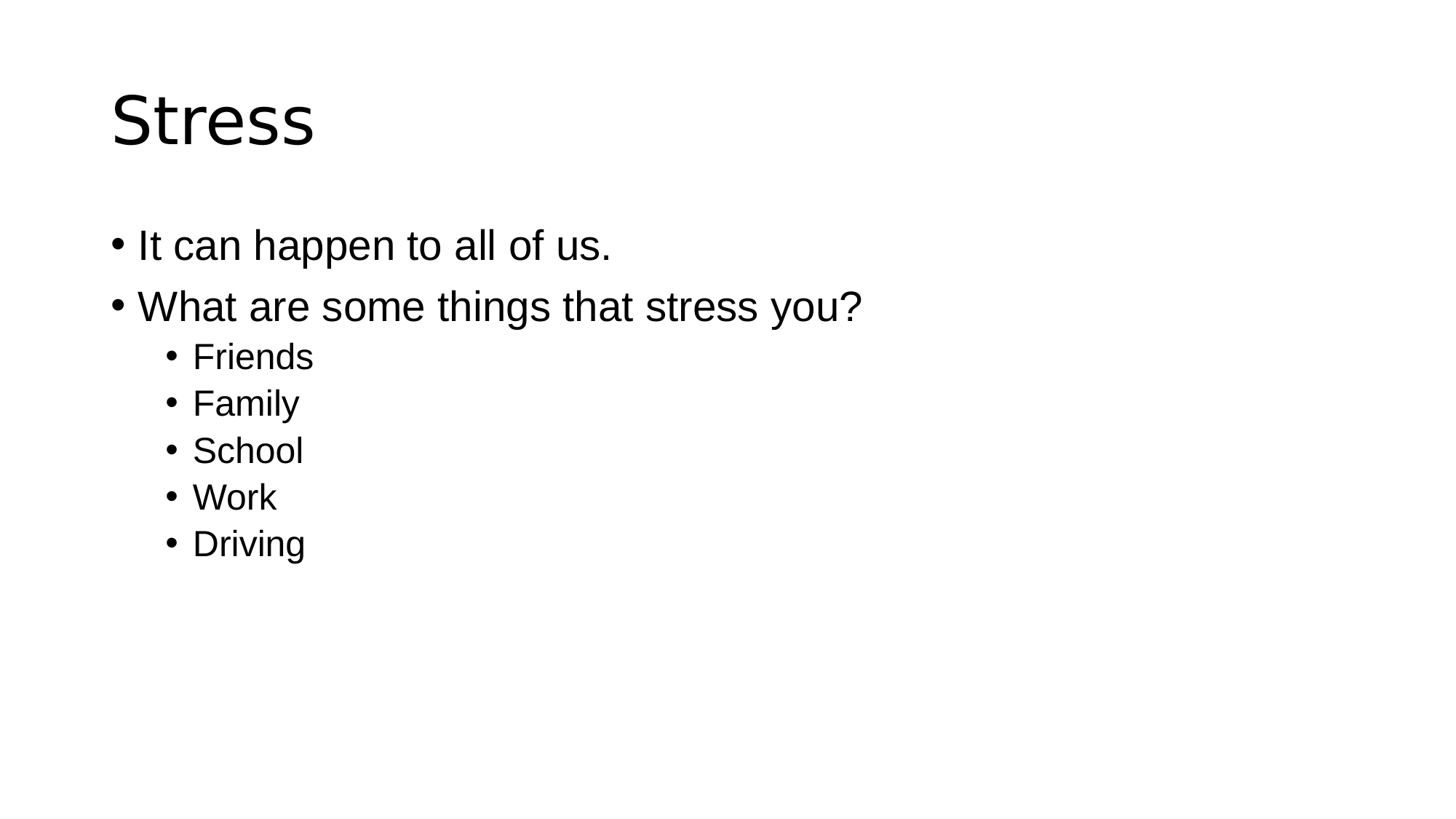

# Stress
It can happen to all of us.
What are some things that stress you?
Friends
Family
School
Work
Driving